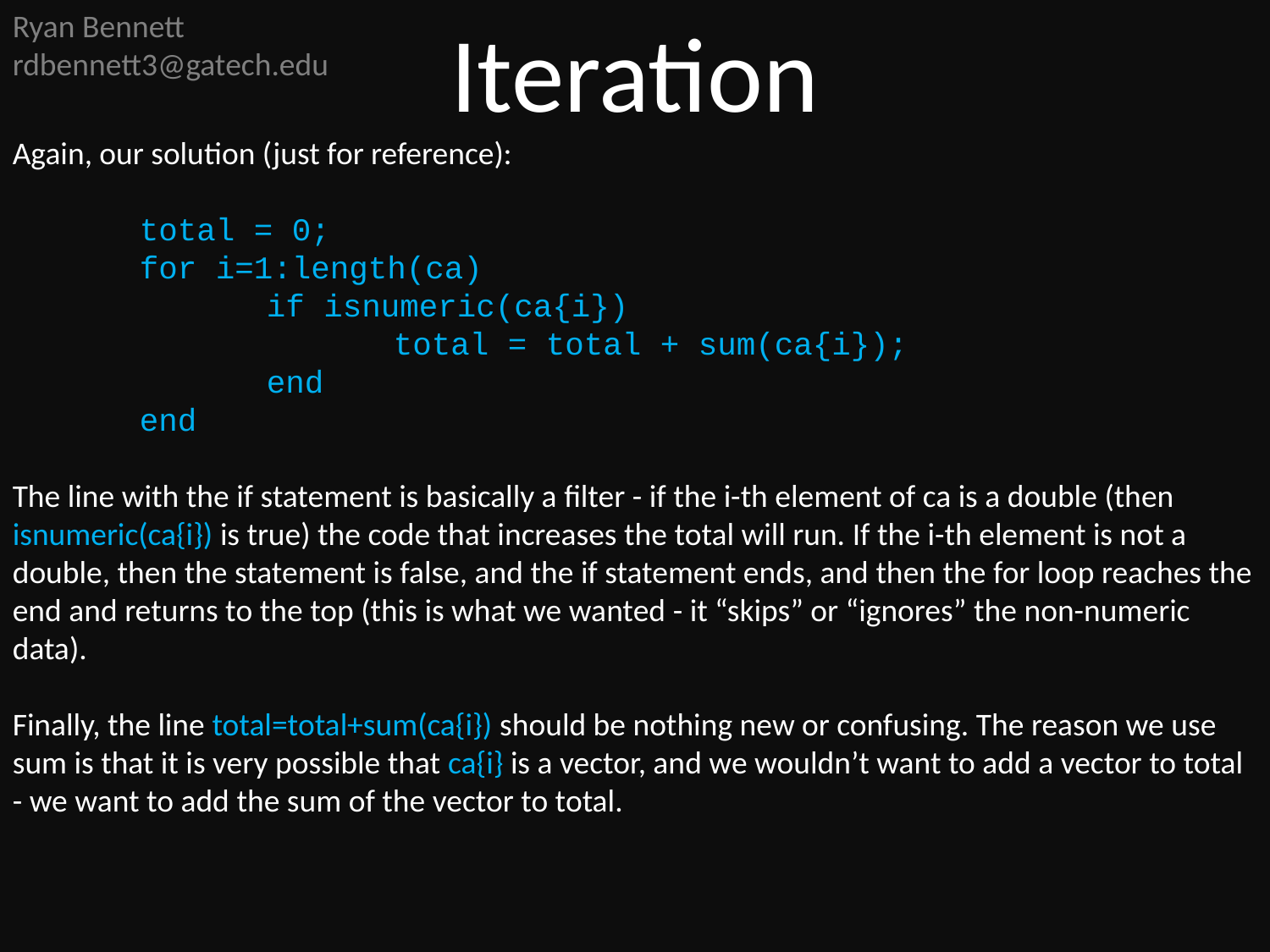

Ryan Bennett
rdbennett3@gatech.edu
Iteration
Again, our solution (just for reference):
	total = 0;
	for i=1:length(ca)
		if isnumeric(ca{i})
			total = total + sum(ca{i});
		end
	end

The line with the if statement is basically a filter - if the i-th element of ca is a double (then isnumeric(ca{i}) is true) the code that increases the total will run. If the i-th element is not a double, then the statement is false, and the if statement ends, and then the for loop reaches the end and returns to the top (this is what we wanted - it “skips” or “ignores” the non-numeric data).

Finally, the line total=total+sum(ca{i}) should be nothing new or confusing. The reason we use sum is that it is very possible that ca{i} is a vector, and we wouldn’t want to add a vector to total - we want to add the sum of the vector to total.